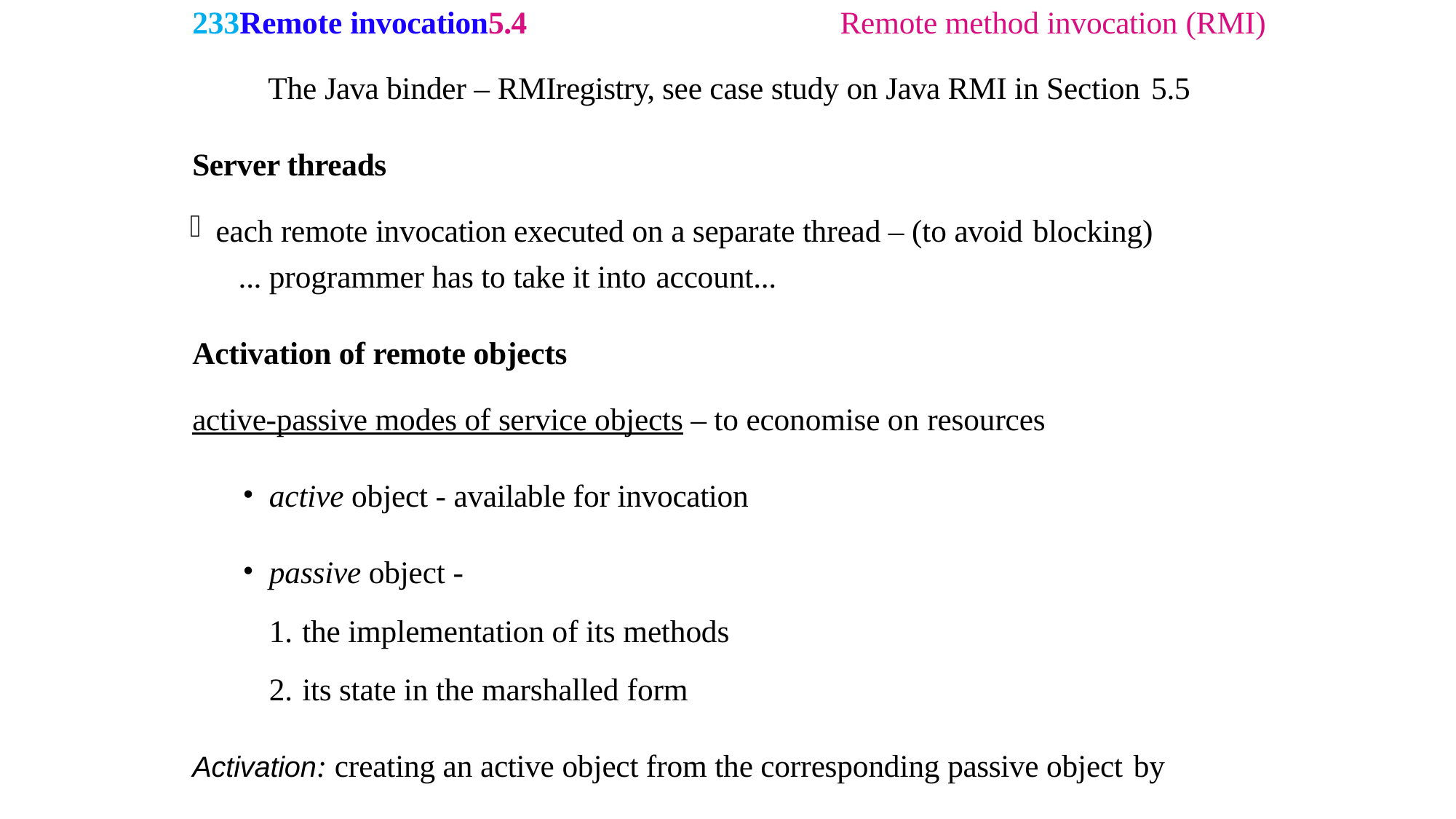

233Remote invocation5.4	Remote method invocation (RMI)
The Java binder – RMIregistry, see case study on Java RMI in Section 5.5

Server threads
each remote invocation executed on a separate thread – (to avoid blocking)
... programmer has to take it into account...

Activation of remote objects
active-passive modes of service objects – to economise on resources

active object - available for invocation

passive object -
the implementation of its methods
its state in the marshalled form

Activation: creating an active object from the corresponding passive object by